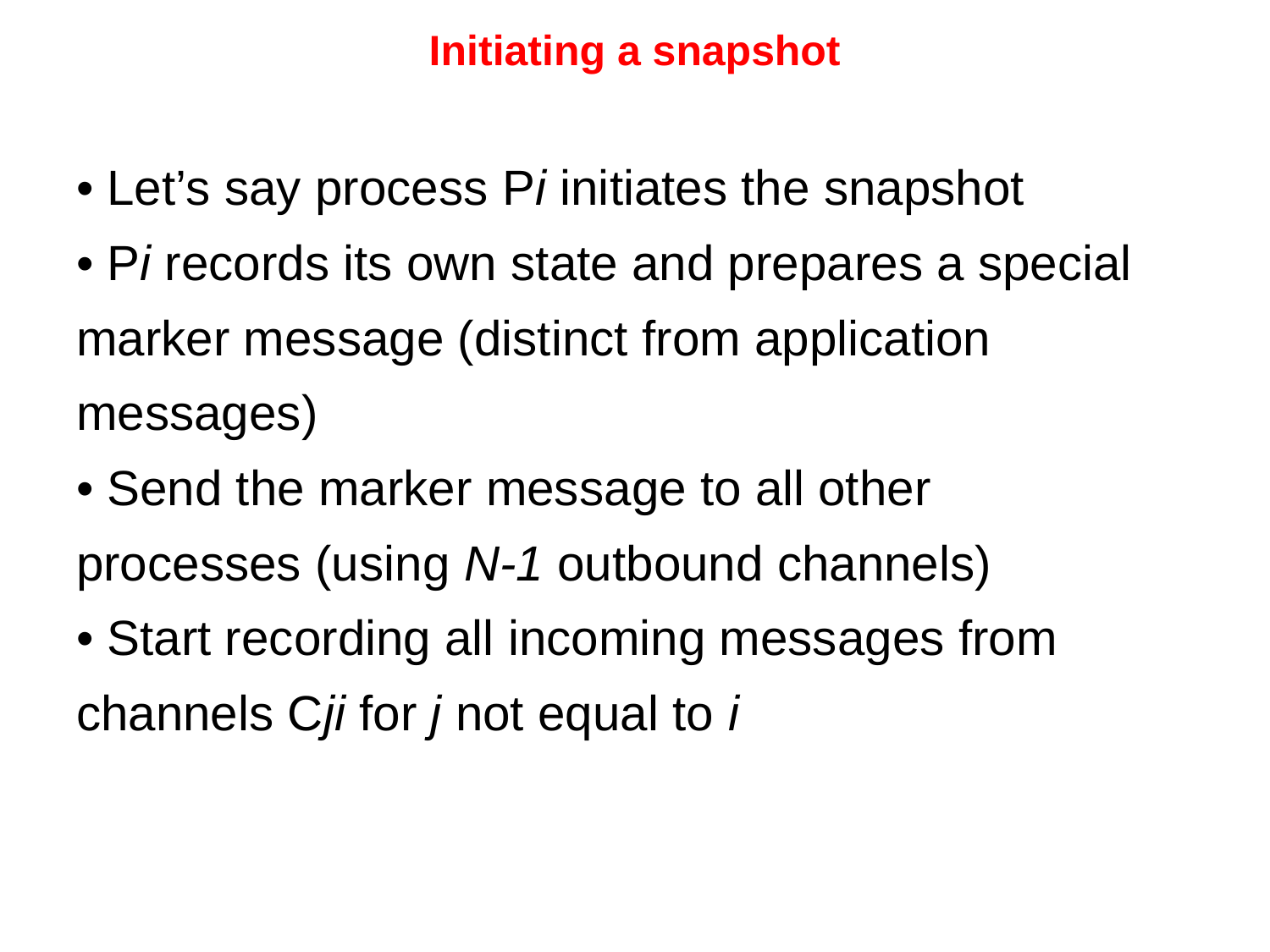

# Initiating a snapshot
• Let’s say process Pi initiates the snapshot
• Pi records its own state and prepares a special
marker message (distinct from application
messages)
• Send the marker message to all other
processes (using N-1 outbound channels)
• Start recording all incoming messages from
channels Cji for j not equal to i